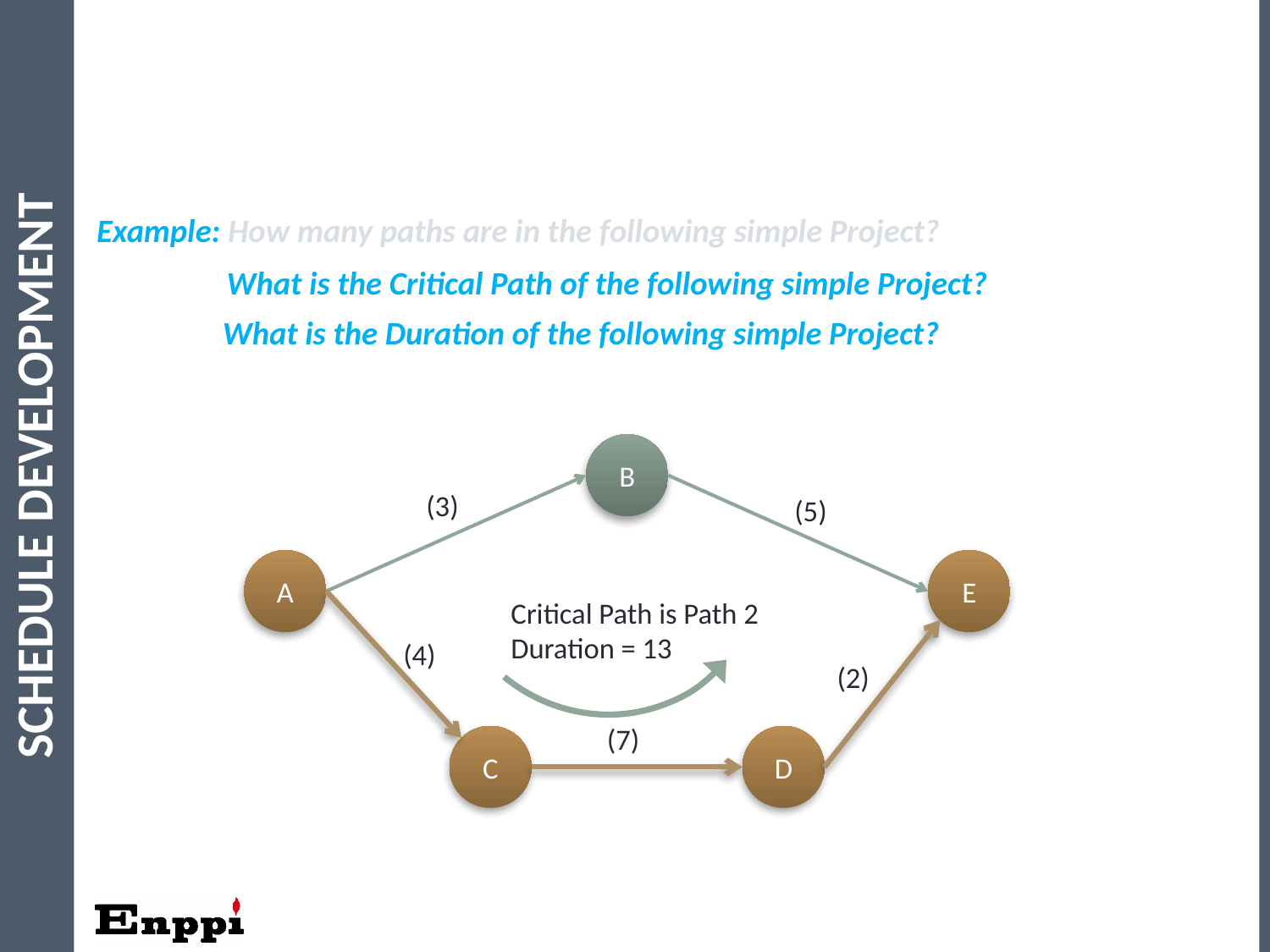

60
Example: How many paths are in the following simple Project?
                 What is the Critical Path of the following simple Project?
                 What is the Duration of the following simple Project?

B
Schedule Development
(3)
(5)
A
E
Critical Path is Path 2
Duration = 13
(4)
(2)
(7)
C
D